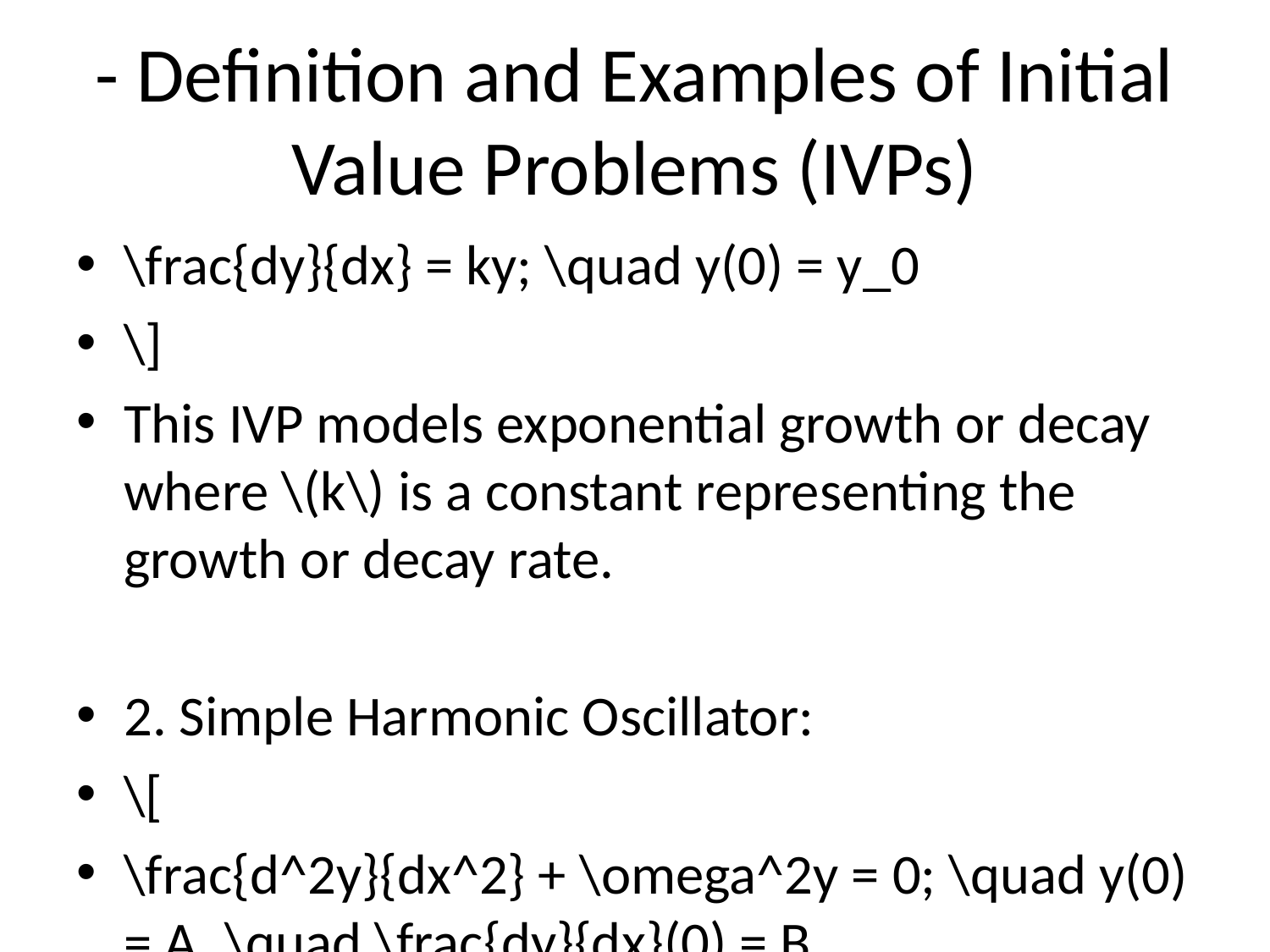

# - Definition and Examples of Initial Value Problems (IVPs)
\frac{dy}{dx} = ky; \quad y(0) = y_0
\]
This IVP models exponential growth or decay where \(k\) is a constant representing the growth or decay rate.

2. Simple Harmonic Oscillator:
\[
\frac{d^2y}{dx^2} + \omega^2y = 0; \quad y(0) = A, \quad \frac{dy}{dx}(0) = B
\]
This IVP represents a simple harmonic oscillator with initial displacement \(A\) and initial velocity \(B\).

3. Logistic Growth:
\[